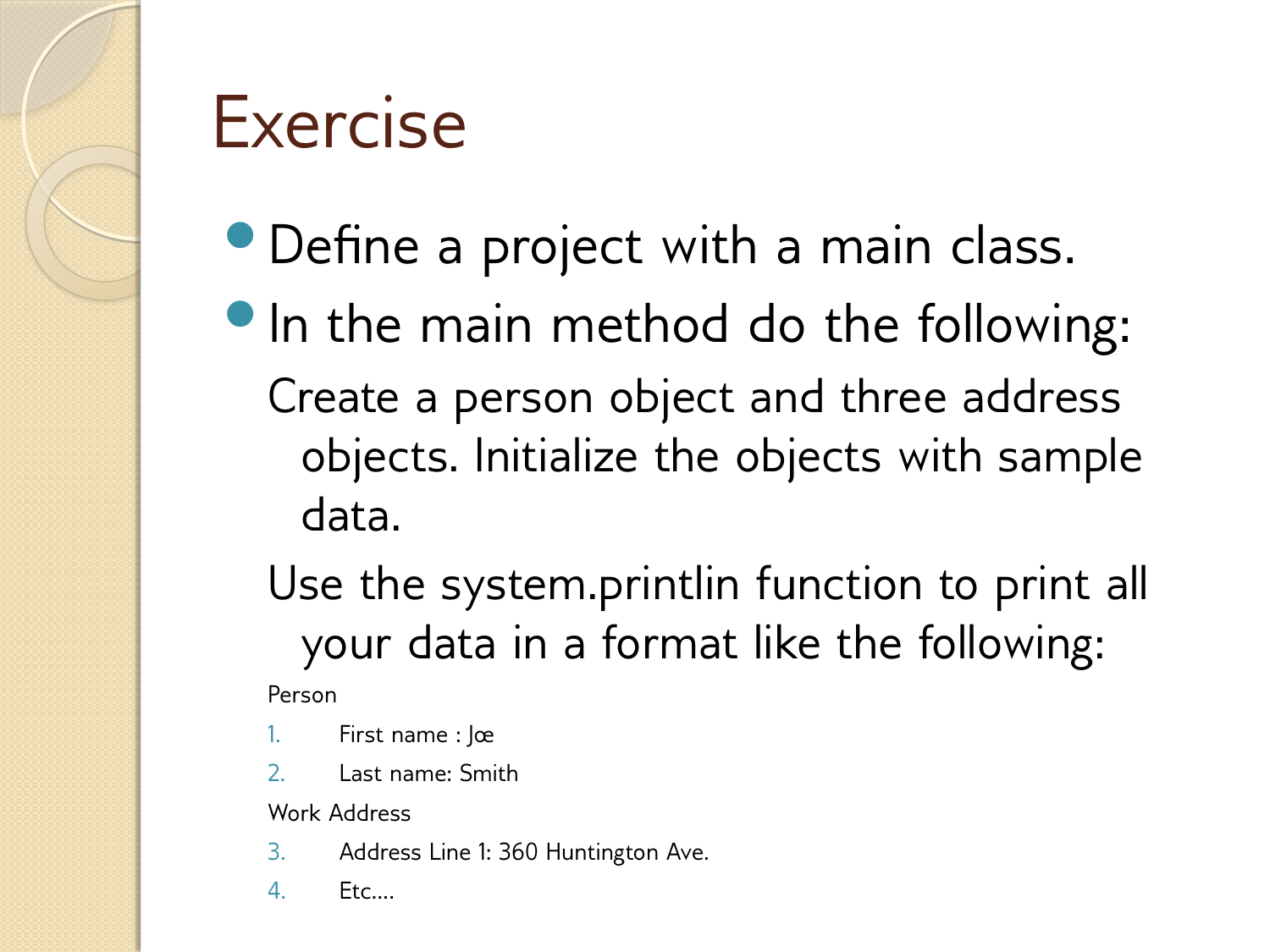

# Exercise
Define a project with a main class.
In the main method do the following:
Create a person object and three address objects. Initialize the objects with sample data.
Use the system.printlin function to print all your data in a format like the following:
Person
First name : Joe
Last name: Smith
Work Address
Address Line 1: 360 Huntington Ave.
Etc….